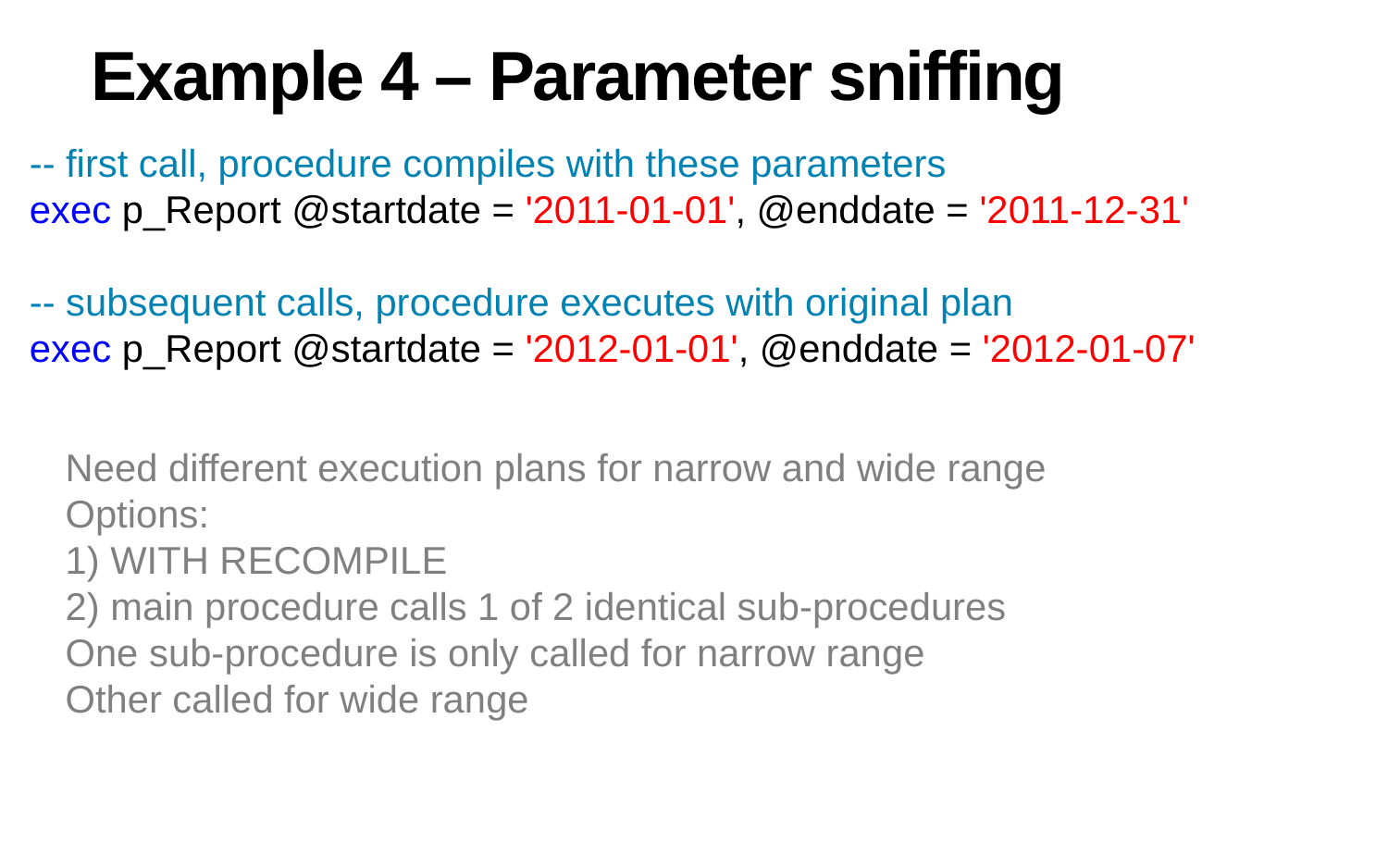

# Example 4 – Parameter sniffing
-- first call, procedure compiles with these parameters
exec p_Report @startdate = '2011-01-01', @enddate = '2011-12-31'

-- subsequent calls, procedure executes with original plan
exec p_Report @startdate = '2012-01-01', @enddate = '2012-01-07'

Need different execution plans for narrow and wide range
Options:
1) WITH RECOMPILE
2) main procedure calls 1 of 2 identical sub-procedures
One sub-procedure is only called for narrow range
Other called for wide range